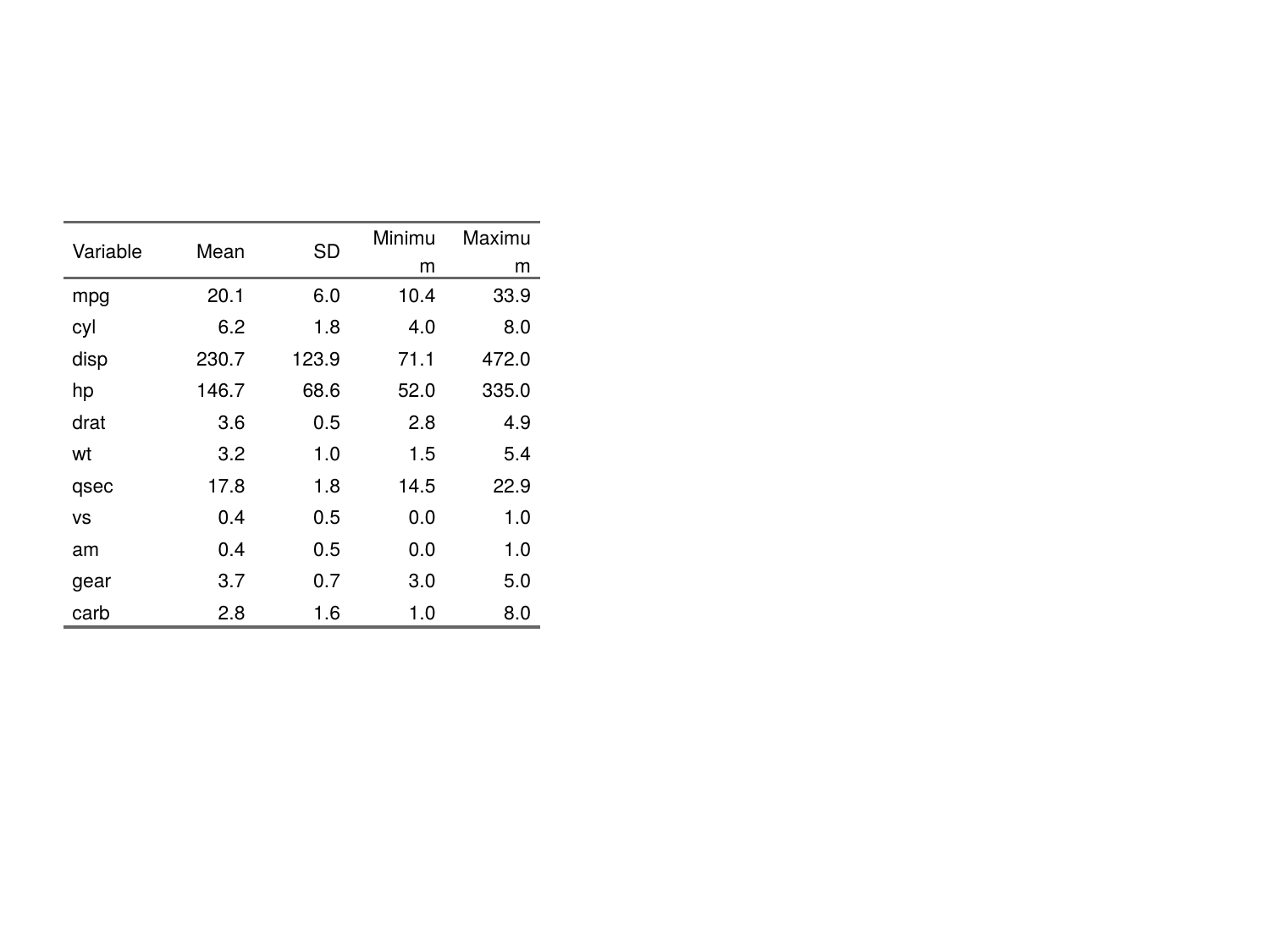

#
| Variable | Mean | SD | Minimum | Maximum |
| --- | --- | --- | --- | --- |
| mpg | 20.1 | 6.0 | 10.4 | 33.9 |
| cyl | 6.2 | 1.8 | 4.0 | 8.0 |
| disp | 230.7 | 123.9 | 71.1 | 472.0 |
| hp | 146.7 | 68.6 | 52.0 | 335.0 |
| drat | 3.6 | 0.5 | 2.8 | 4.9 |
| wt | 3.2 | 1.0 | 1.5 | 5.4 |
| qsec | 17.8 | 1.8 | 14.5 | 22.9 |
| vs | 0.4 | 0.5 | 0.0 | 1.0 |
| am | 0.4 | 0.5 | 0.0 | 1.0 |
| gear | 3.7 | 0.7 | 3.0 | 5.0 |
| carb | 2.8 | 1.6 | 1.0 | 8.0 |